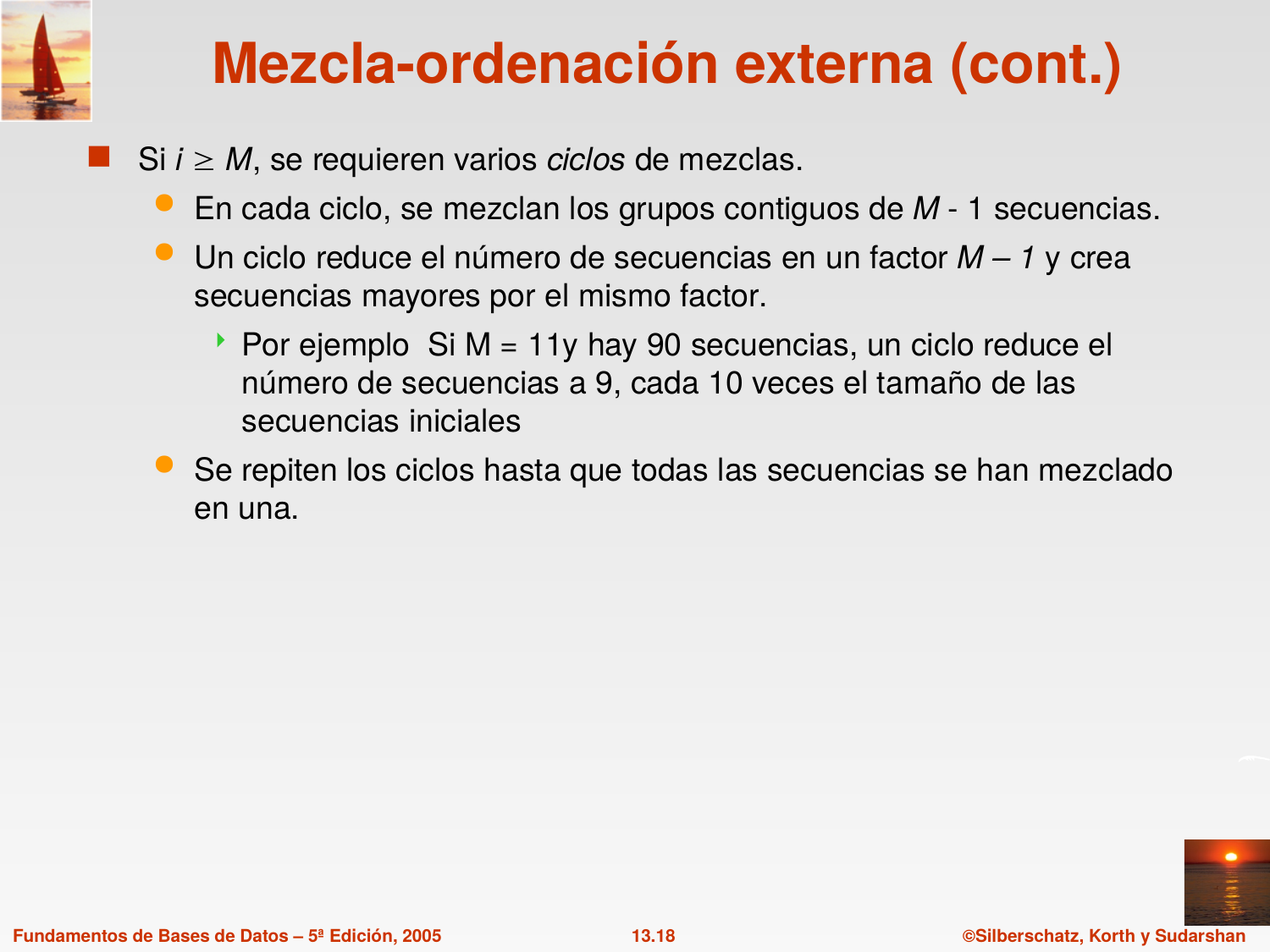

# Mezcla-ordenación externa (cont.)
Si i ≥ M, se requieren varios ciclos de mezclas.
En cada ciclo, se mezclan los grupos contiguos de M - 1 secuencias.
Un ciclo reduce el número de secuencias en un factor M – 1 y crea secuencias mayores por el mismo factor.
Por ejemplo  Si M = 11y hay 90 secuencias, un ciclo reduce el número de secuencias a 9, cada 10 veces el tamaño de las secuencias iniciales
Se repiten los ciclos hasta que todas las secuencias se han mezclado en una.